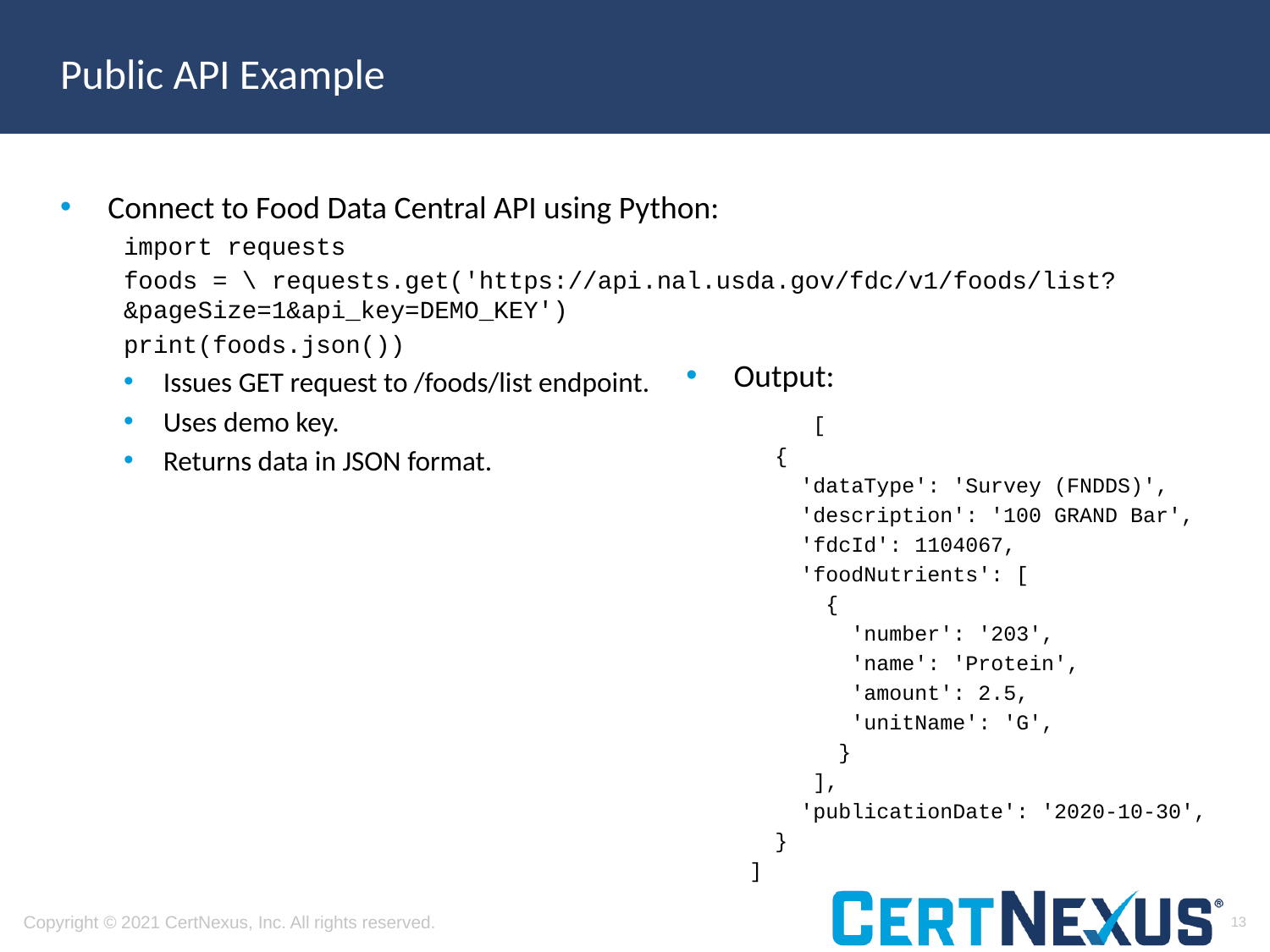

# Public API Example
Connect to Food Data Central API using Python:
import requests
foods = \ requests.get('https://api.nal.usda.gov/fdc/v1/foods/list?&pageSize=1&api_key=DEMO_KEY')
print(foods.json())
Issues GET request to /foods/list endpoint.
Uses demo key.
Returns data in JSON format.
Output:
	[
       {
         'dataType': 'Survey (FNDDS)',
         'description': '100 GRAND Bar',
         'fdcId': 1104067,
         'foodNutrients': [
           {
             'number': '203',
             'name': 'Protein',
             'amount': 2.5,
             'unitName': 'G',
            }
          ],
         'publicationDate': '2020-10-30',
       }
     ]

13